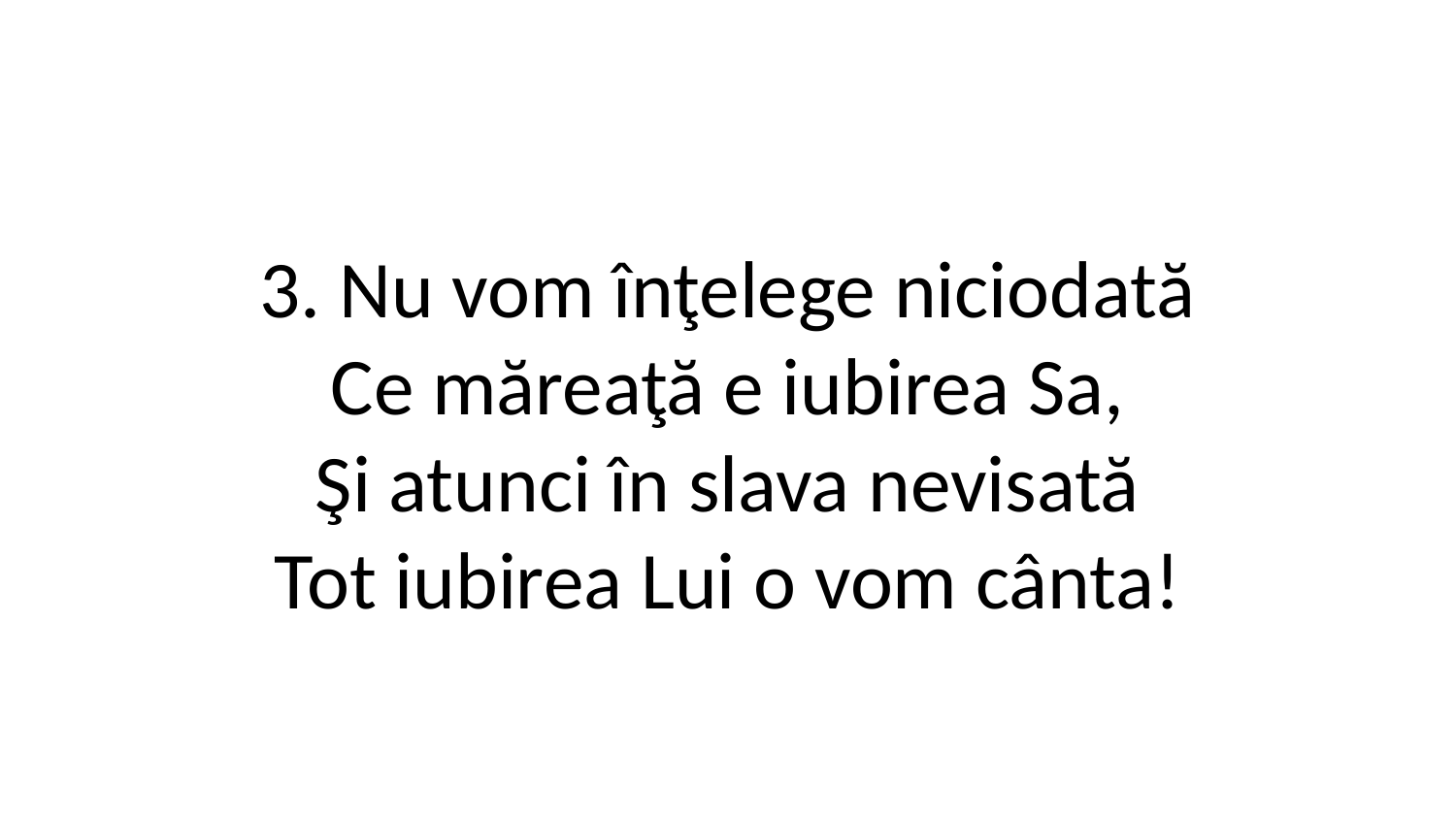

3. Nu vom înţelege niciodată
Ce măreaţă e iubirea Sa,
Şi atunci în slava nevisată
Tot iubirea Lui o vom cânta!